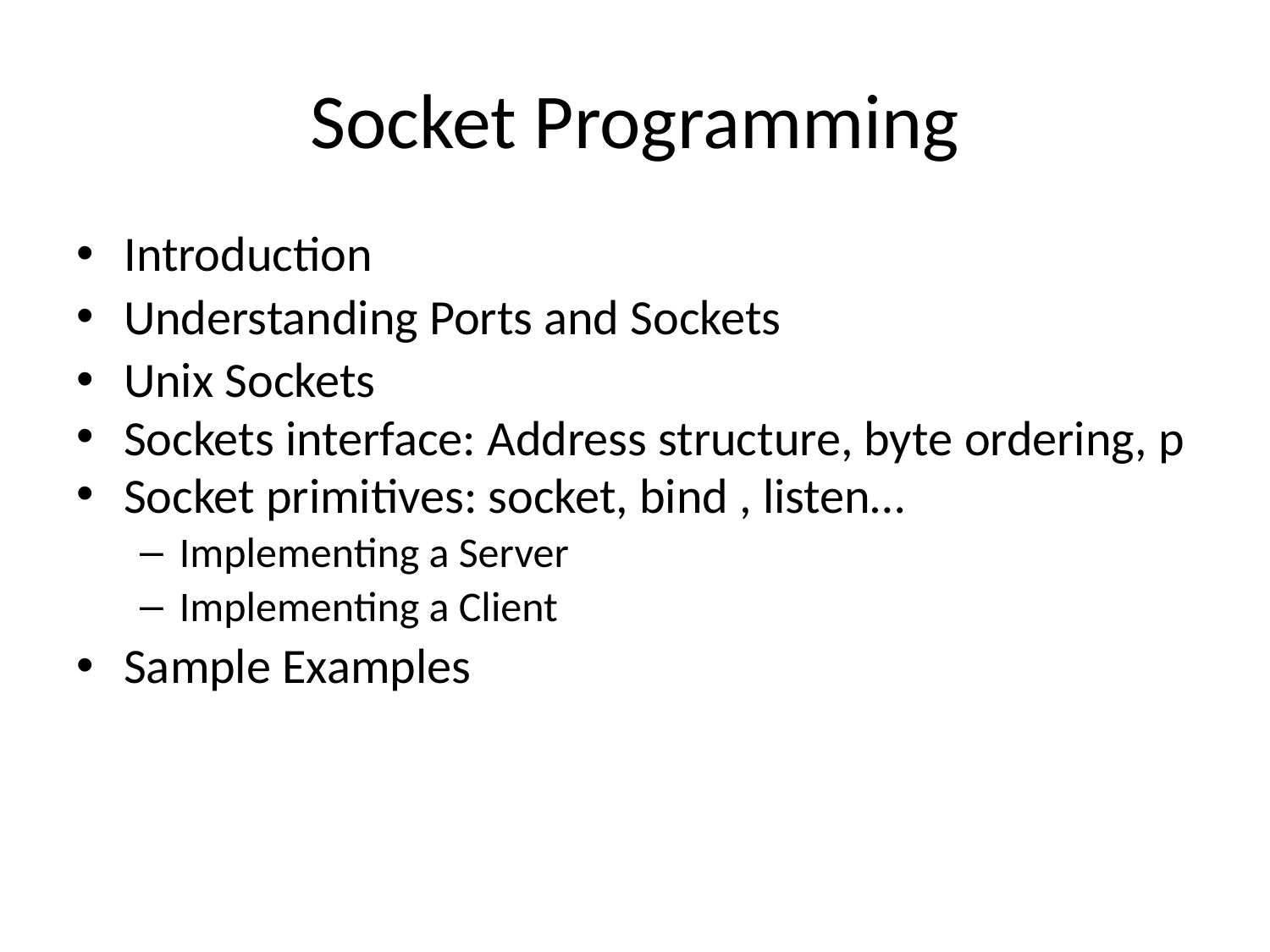

# Socket Programming
Introduction
Understanding Ports and Sockets
Unix Sockets
Sockets interface: Address structure, byte ordering, p
Socket primitives: socket, bind , listen…
Implementing a Server
Implementing a Client
Sample Examples